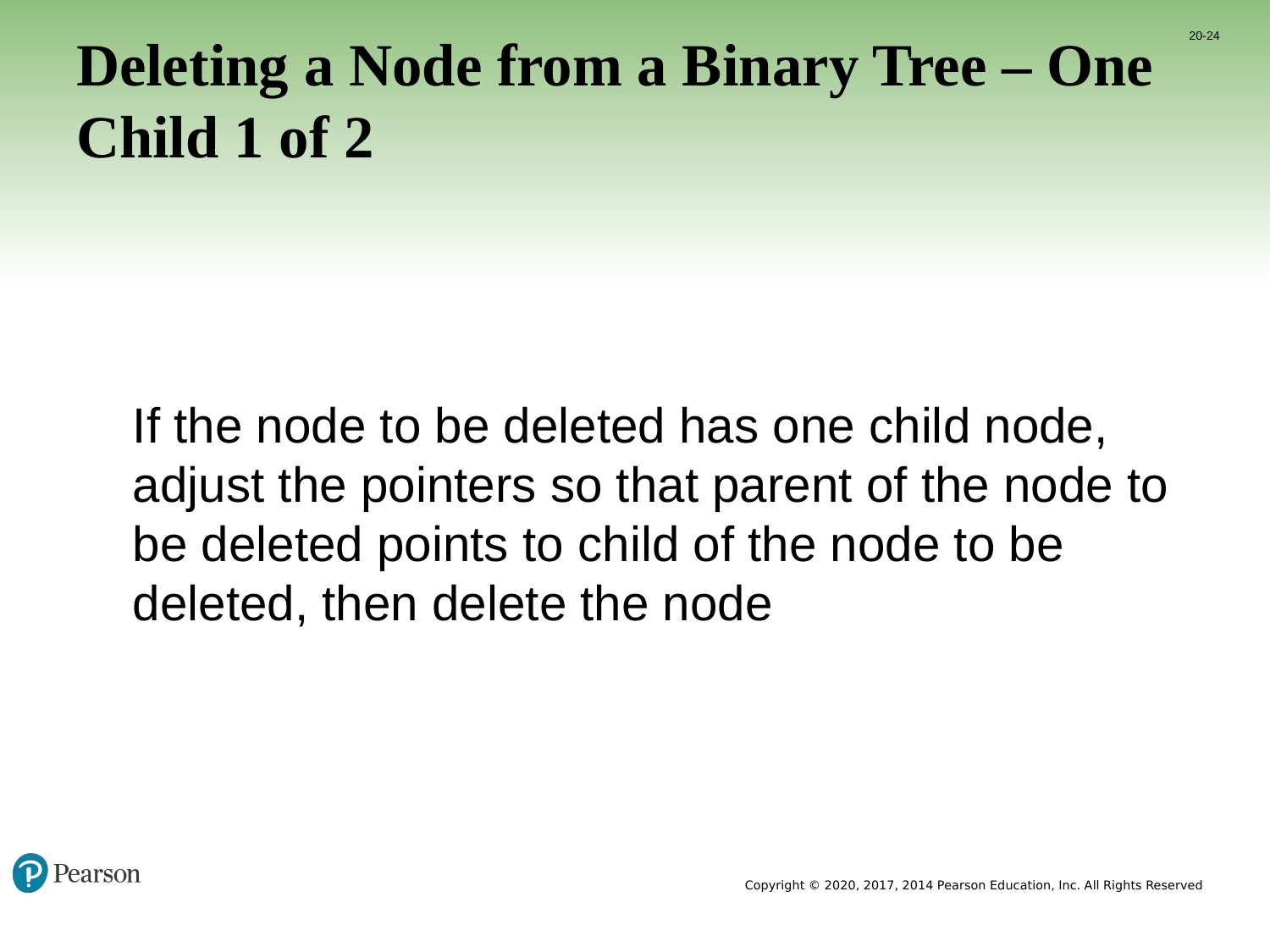

20-24
# Deleting a Node from a Binary Tree – One Child 1 of 2
	If the node to be deleted has one child node, adjust the pointers so that parent of the node to be deleted points to child of the node to be deleted, then delete the node